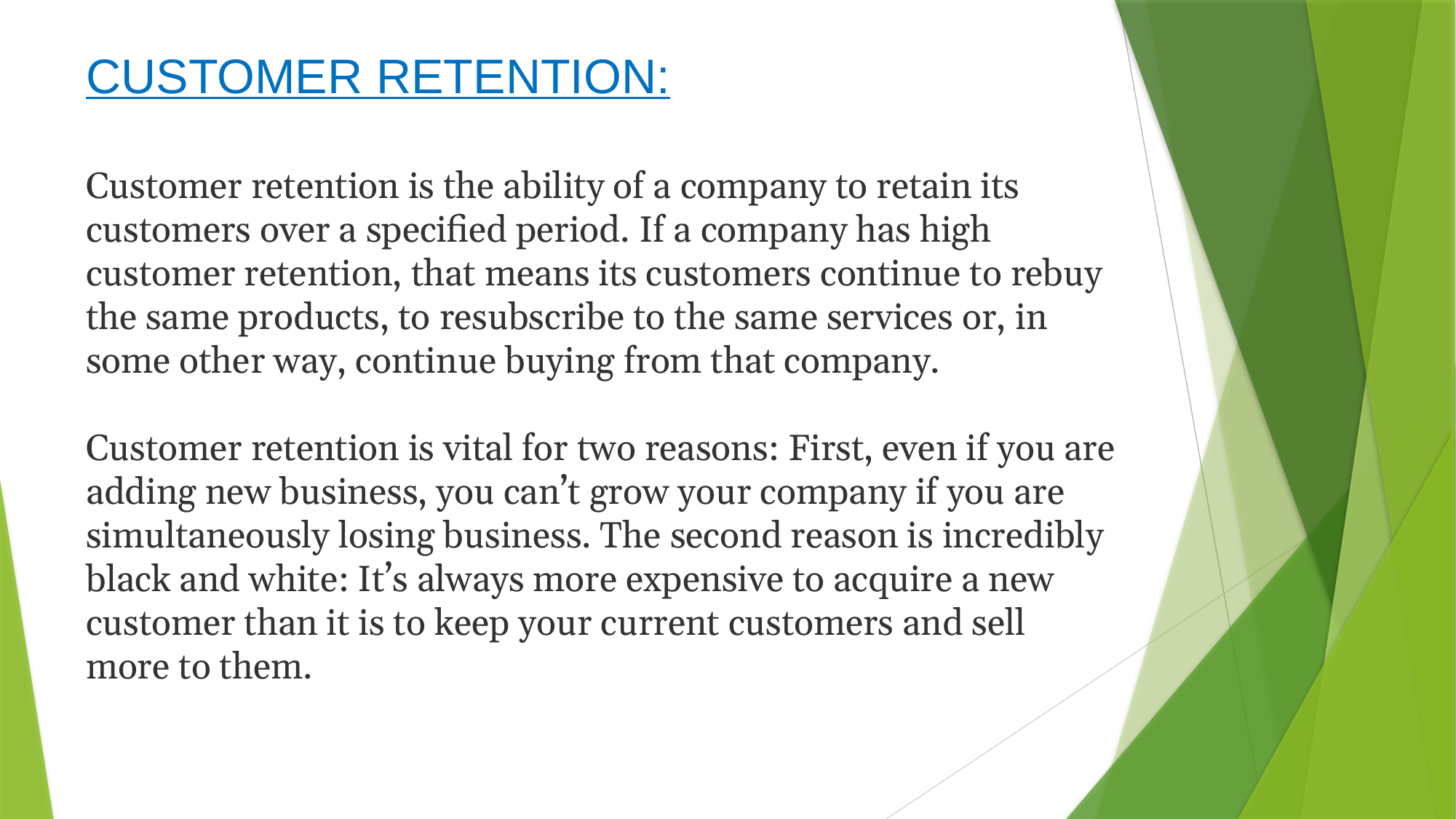

CUSTOMER RETENTION:

Customer retention is the ability of a company to retain its customers over a specified period. If a company has high customer retention, that means its customers continue to rebuy the same products, to resubscribe to the same services or, in some other way, continue buying from that company.

Customer retention is vital for two reasons: First, even if you are adding new business, you can’t grow your company if you are simultaneously losing business. The second reason is incredibly black and white: It’s always more expensive to acquire a new customer than it is to keep your current customers and sell more to them.